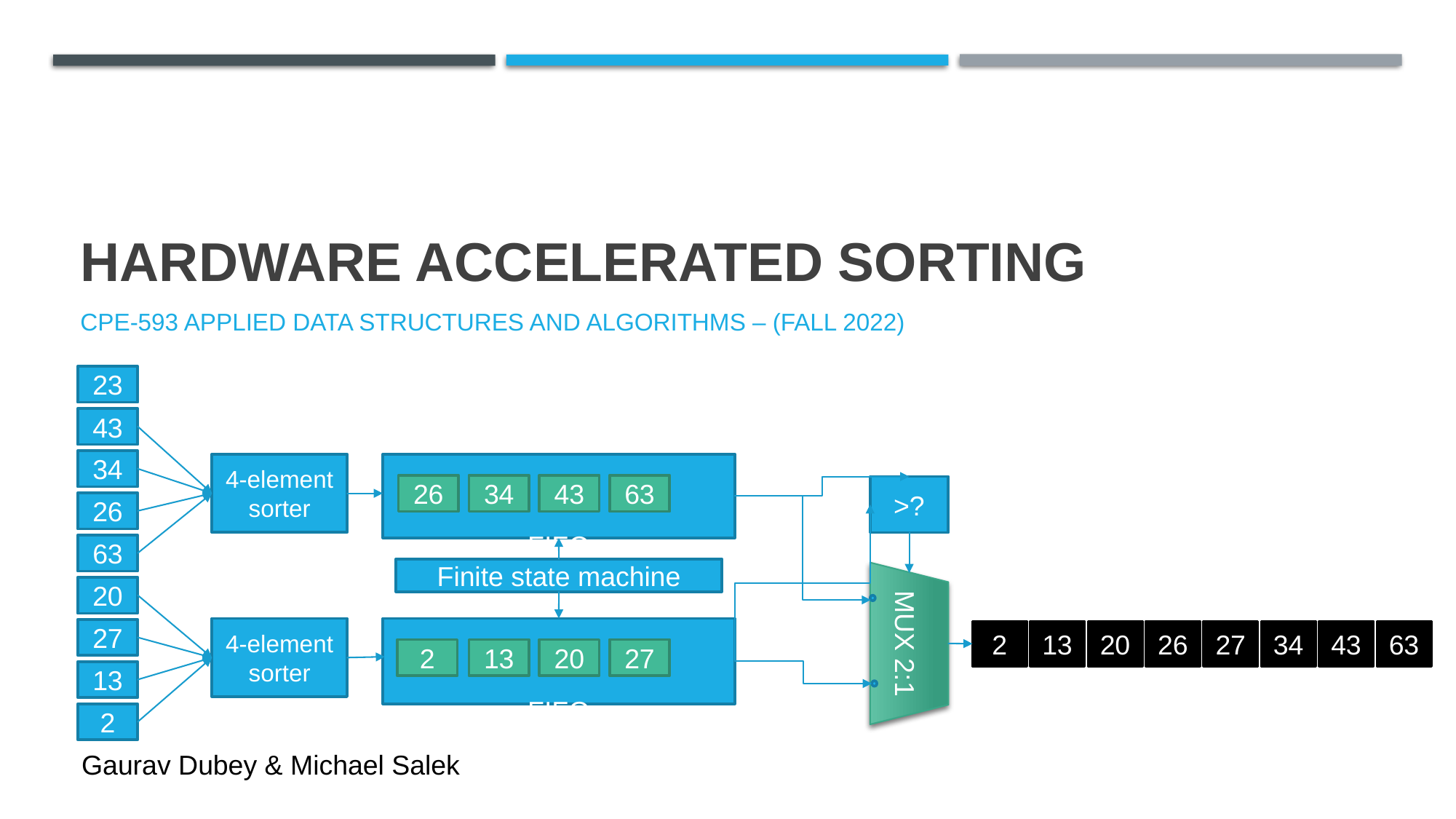

# Hardware accelerated sorting
CPE-593 Applied Data Structures and Algorithms – (FaLL 2022)
23
43
34
4-element
sorter
                                            FIFO
26
34
43
63
>?
26
63

MUX 2:1

20
4-element
sorter
                                            FIFO
27
2
13
20
27
13
2
2
13
20
26
27
34
43
63
Finite state machine
Gaurav Dubey & Michael Salek